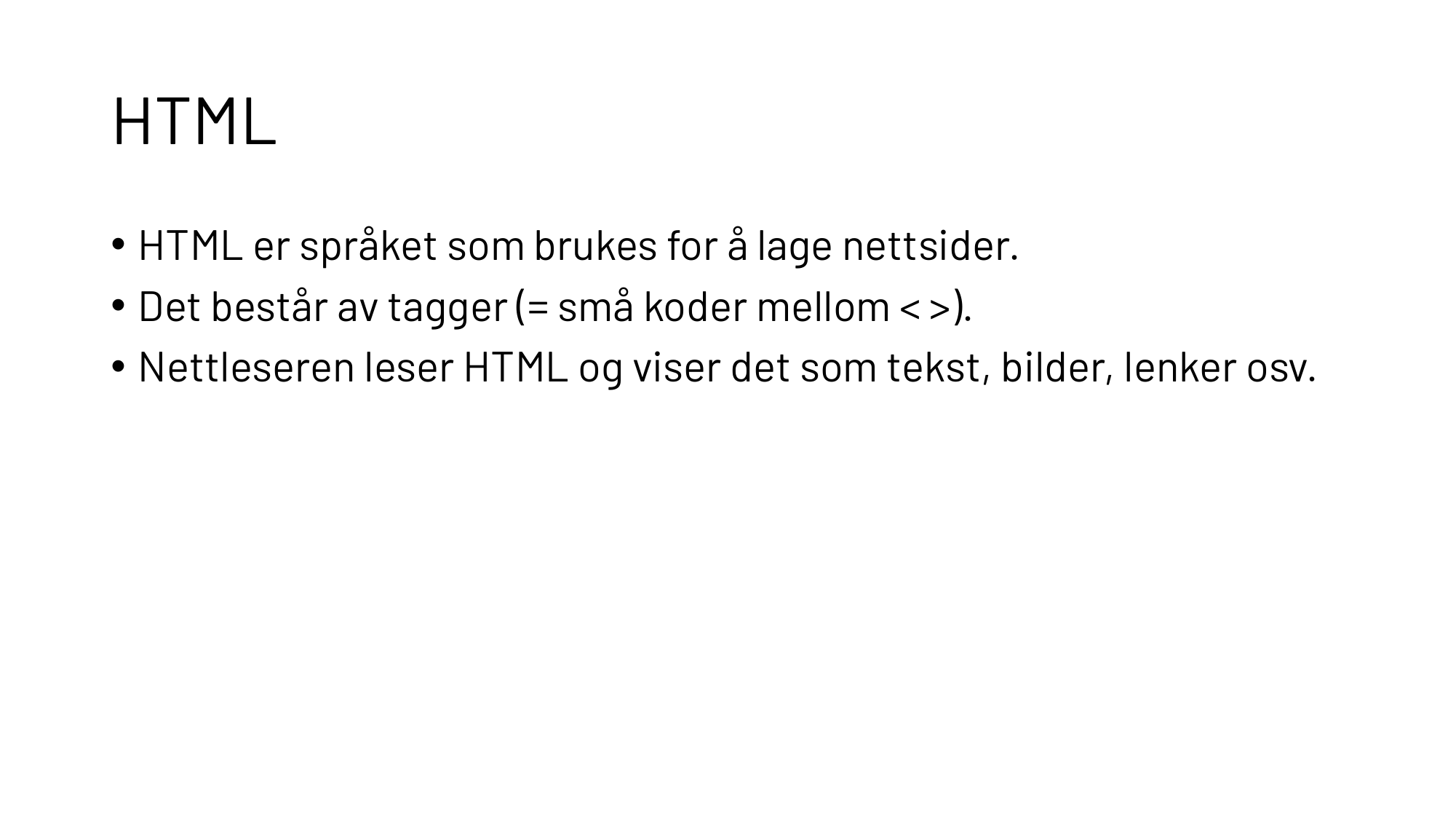

# HTML
HTML er språket som brukes for å lage nettsider.
Det består av tagger (= små koder mellom < >).
Nettleseren leser HTML og viser det som tekst, bilder, lenker osv.